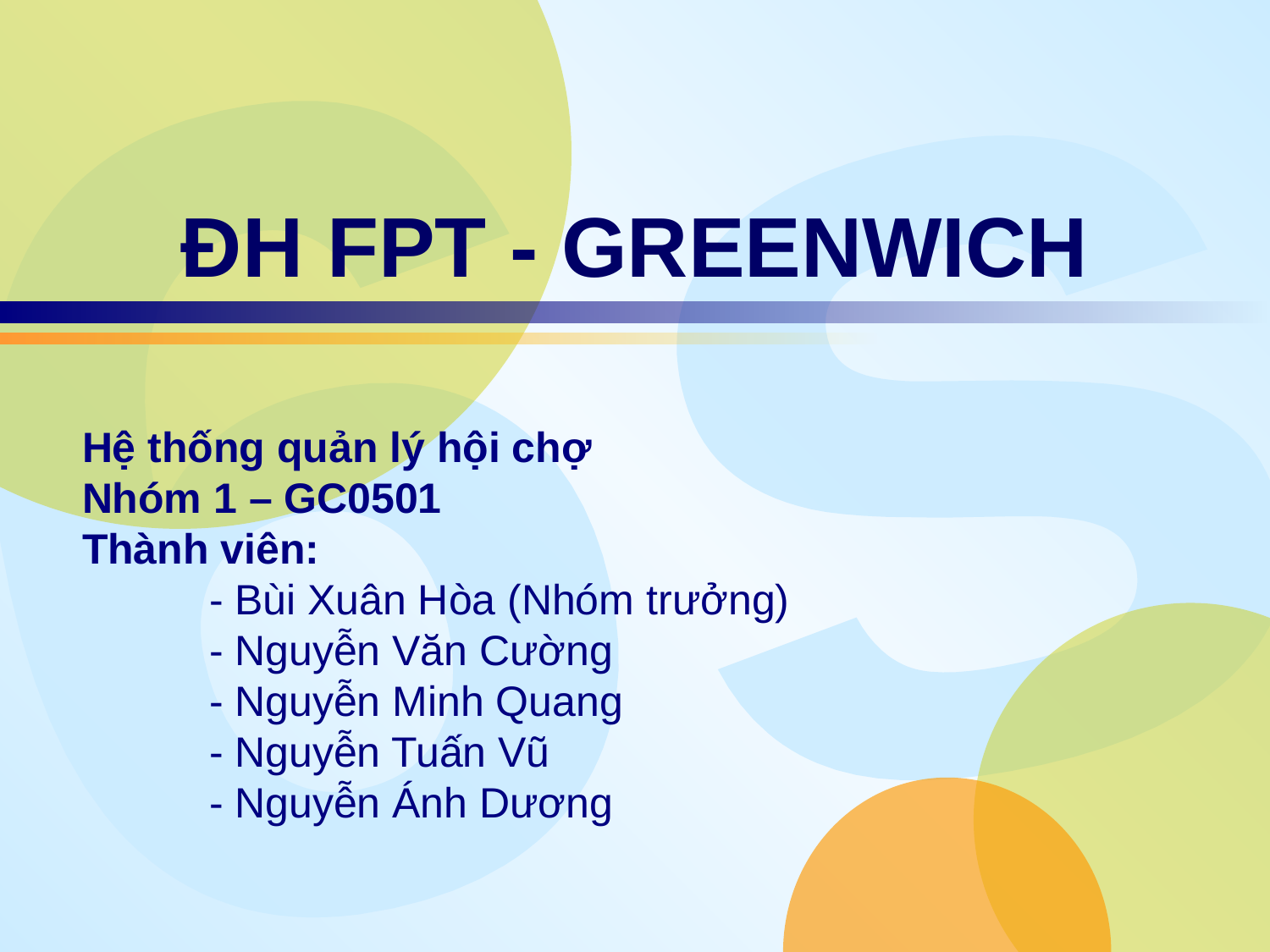

# ĐH FPT - GREENWICH
Hệ thống quản lý hội chợ
Nhóm 1 – GC0501
Thành viên:
	- Bùi Xuân Hòa (Nhóm trưởng)
	- Nguyễn Văn Cường
	- Nguyễn Minh Quang
	- Nguyễn Tuấn Vũ
	- Nguyễn Ánh Dương